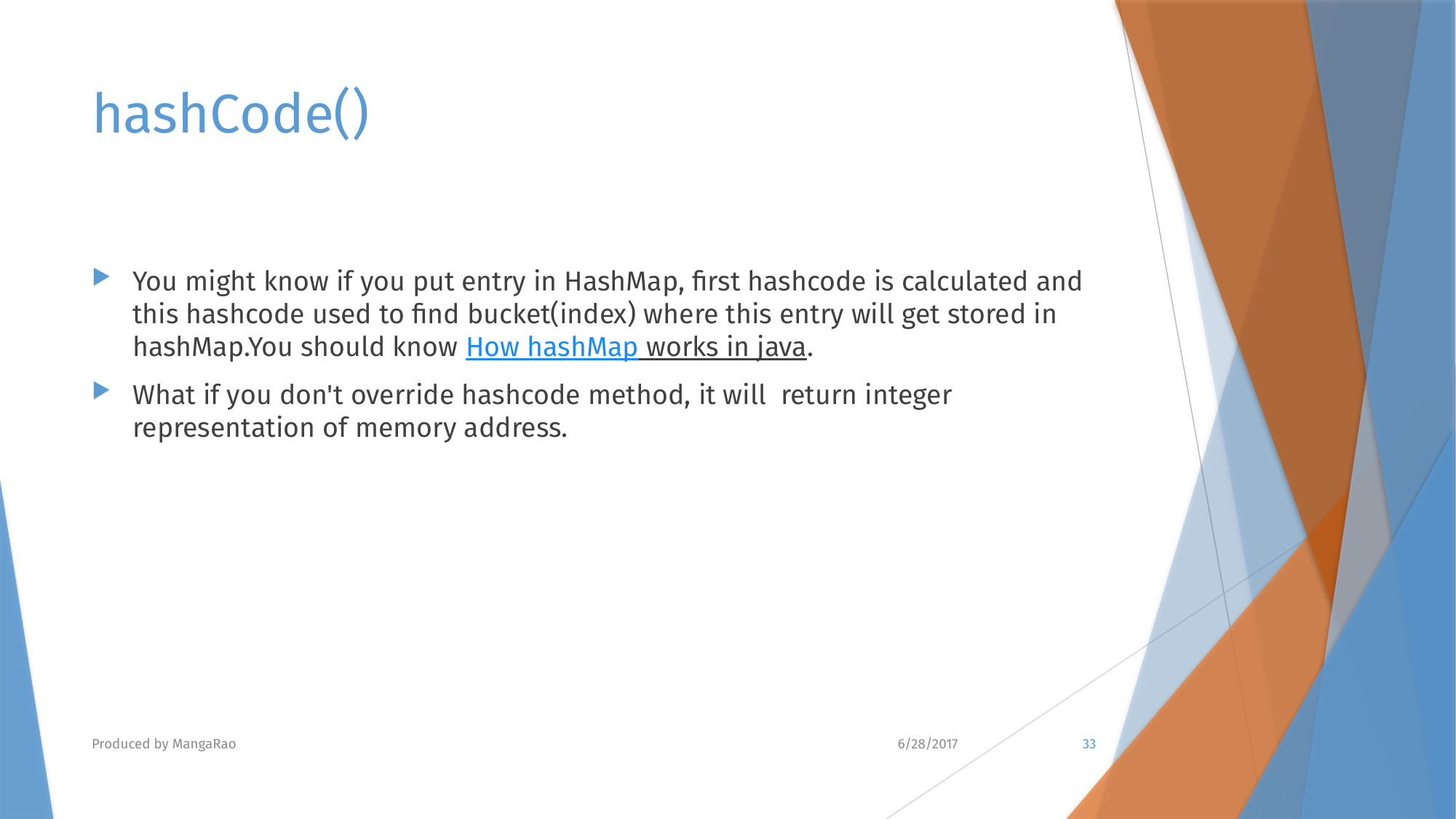

# hashCode()
You might know if you put entry in HashMap, first hashcode is calculated and this hashcode used to find bucket(index) where this entry will get stored in hashMap.You should know How hashMap works in java.
What if you don't override hashcode method, it will  return integer representation of memory address.
Produced by MangaRao
6/28/2017
33